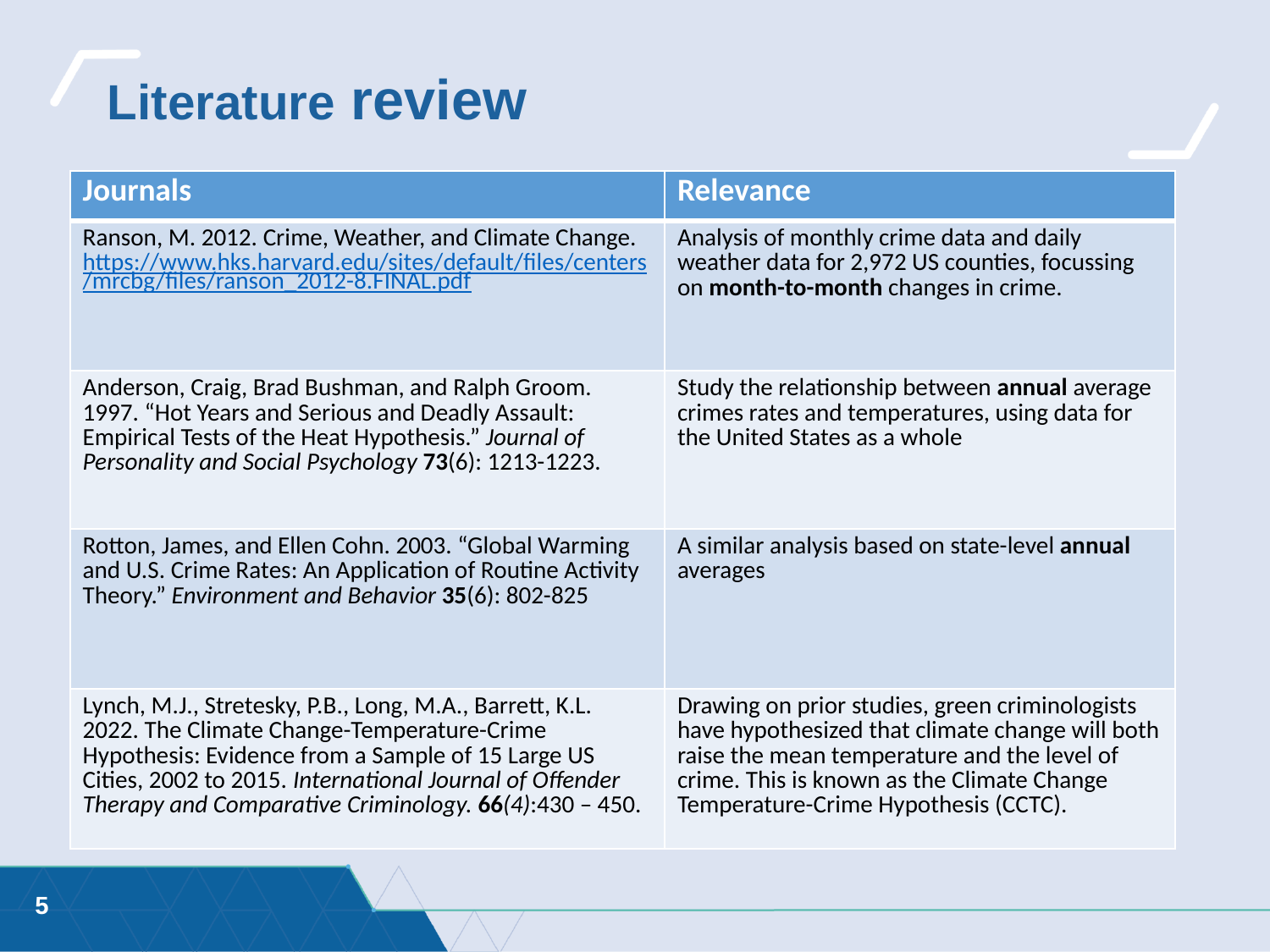

# Literature review
| Journals | Relevance |
| --- | --- |
| Ranson, M. 2012. Crime, Weather, and Climate Change. https://www.hks.harvard.edu/sites/default/files/centers/mrcbg/files/ranson\_2012-8.FINAL.pdf | Analysis of monthly crime data and daily weather data for 2,972 US counties, focussing on month-to-month changes in crime. |
| Anderson, Craig, Brad Bushman, and Ralph Groom. 1997. “Hot Years and Serious and Deadly Assault: Empirical Tests of the Heat Hypothesis.” Journal of Personality and Social Psychology 73(6): 1213-1223. | Study the relationship between annual average crimes rates and temperatures, using data for the United States as a whole |
| Rotton, James, and Ellen Cohn. 2003. “Global Warming and U.S. Crime Rates: An Application of Routine Activity Theory.” Environment and Behavior 35(6): 802-825 | A similar analysis based on state-level annual averages |
| Lynch, M.J., Stretesky, P.B., Long, M.A., Barrett, K.L. 2022. The Climate Change-Temperature-Crime Hypothesis: Evidence from a Sample of 15 Large US Cities, 2002 to 2015. International Journal of Offender Therapy and Comparative Criminology. 66(4):430 – 450. | Drawing on prior studies, green criminologists have hypothesized that climate change will both raise the mean temperature and the level of crime. This is known as the Climate Change Temperature-Crime Hypothesis (CCTC). |

5